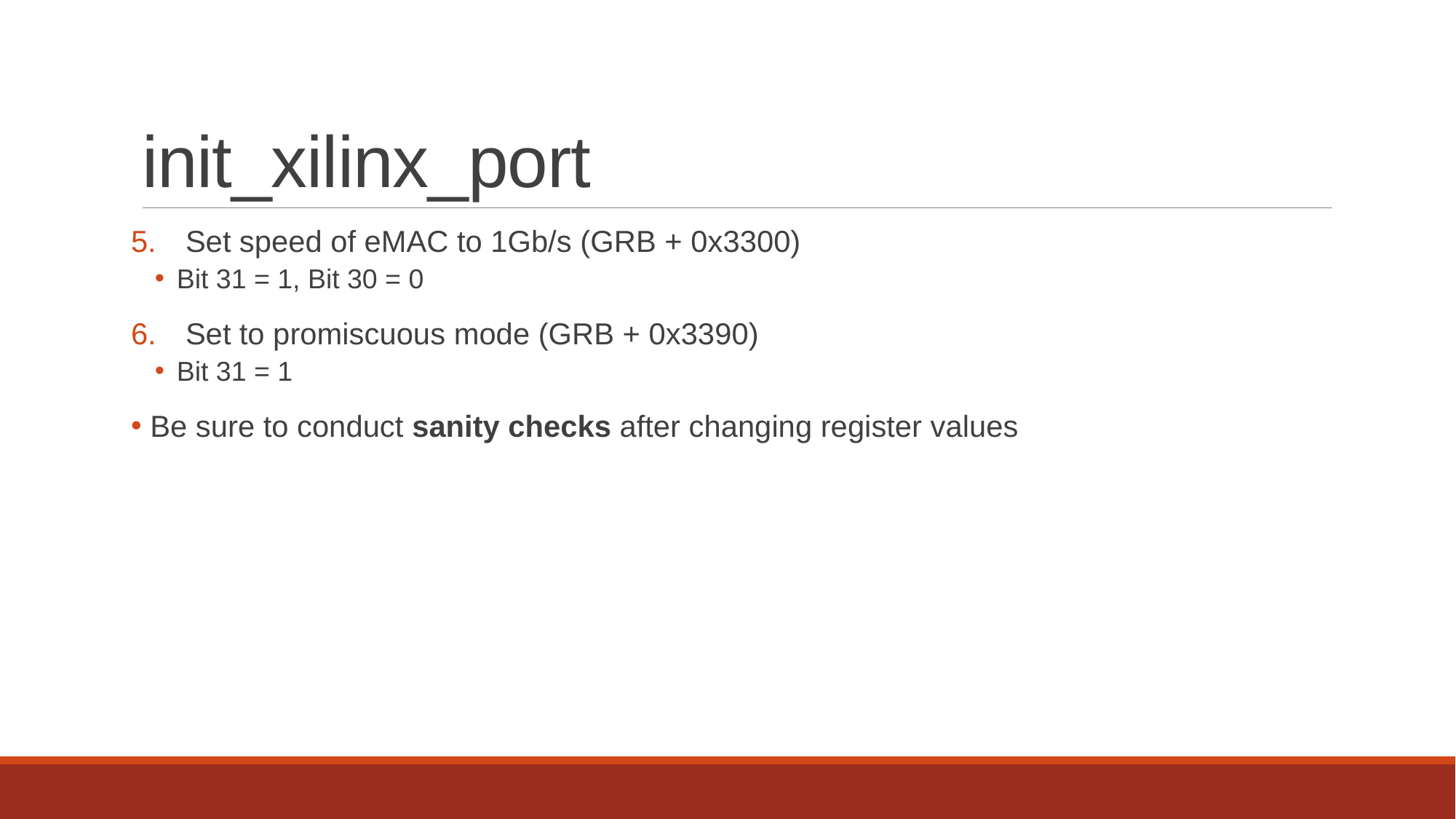

# init_xilinx_port
Set speed of eMAC to 1Gb/s (GRB + 0x3300)
Bit 31 = 1, Bit 30 = 0
Set to promiscuous mode (GRB + 0x3390)
Bit 31 = 1
 Be sure to conduct sanity checks after changing register values